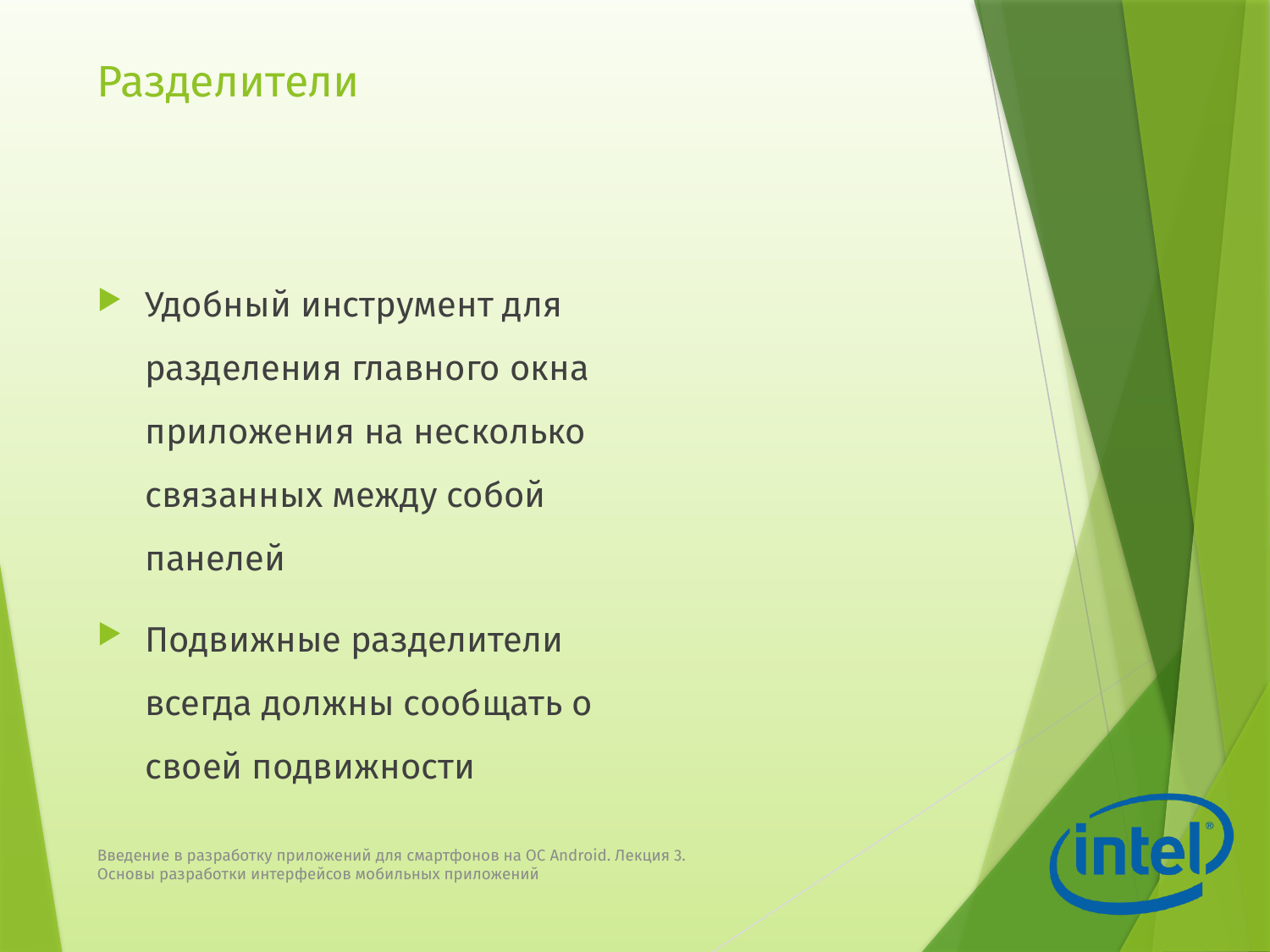

# Разделители
Удобный инструмент для разделения главного окна приложения на несколько связанных между собой панелей
Подвижные разделители всегда должны сообщать о своей подвижности
Введение в разработку приложений для смартфонов на ОС Android. Лекция 3. Основы разработки интерфейсов мобильных приложений